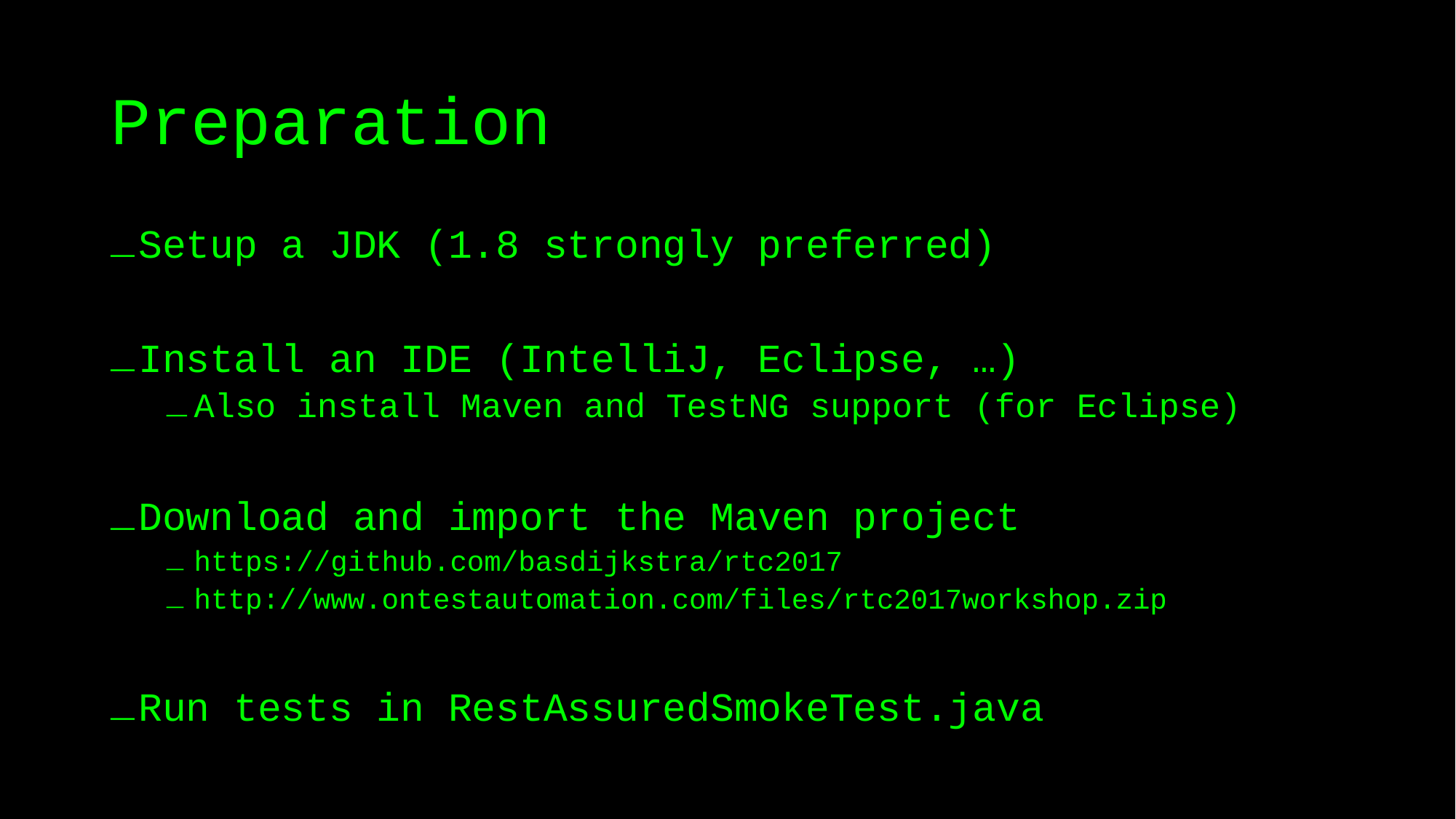

# Preparation
Setup a JDK (1.8 strongly preferred)

Install an IDE (IntelliJ, Eclipse, …)
Also install Maven and TestNG support (for Eclipse)

Download and import the Maven project
https://github.com/basdijkstra/rtc2017
http://www.ontestautomation.com/files/rtc2017workshop.zip

Run tests in RestAssuredSmokeTest.java